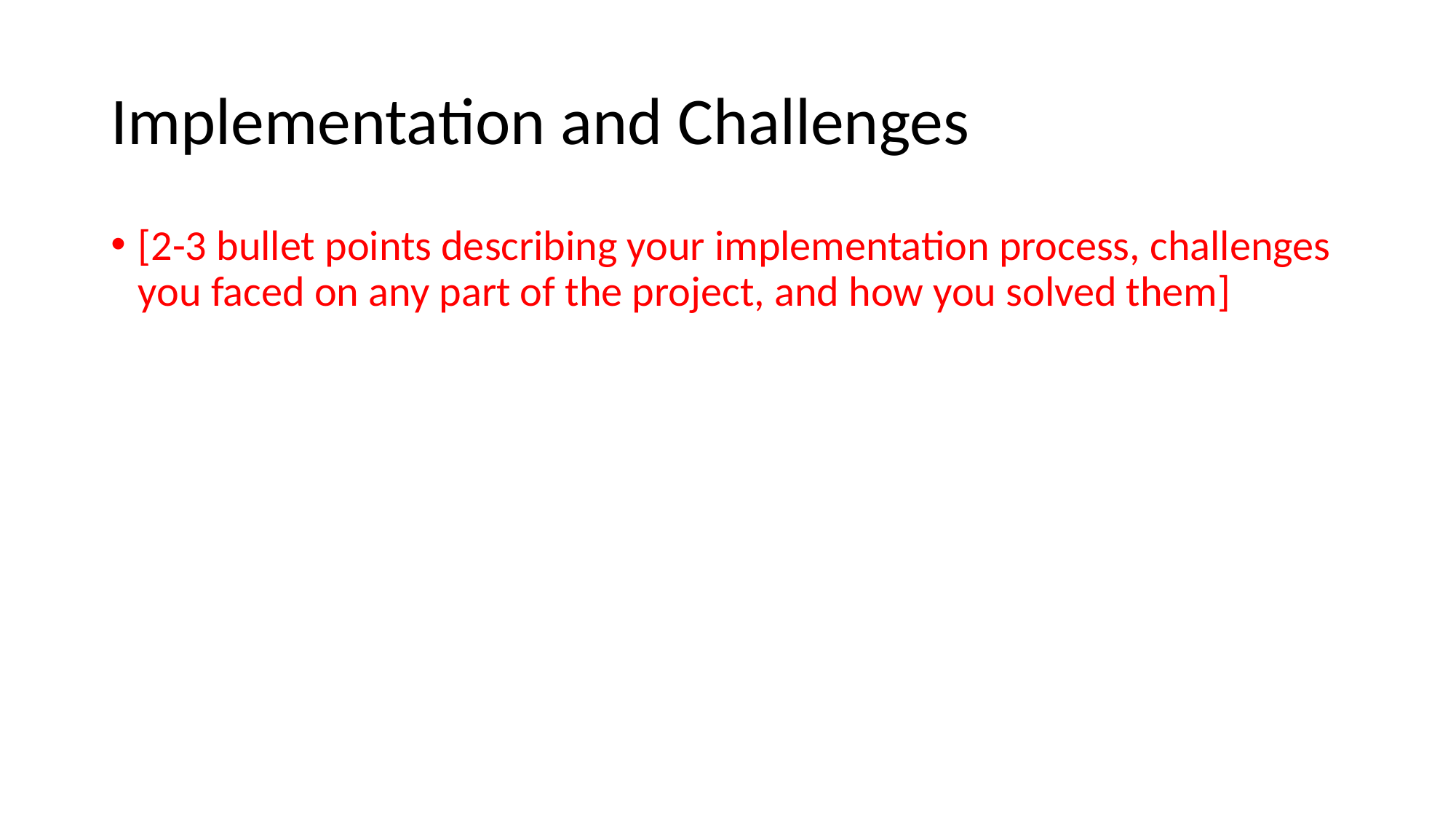

# Implementation and Challenges
[2-3 bullet points describing your implementation process, challenges you faced on any part of the project, and how you solved them]